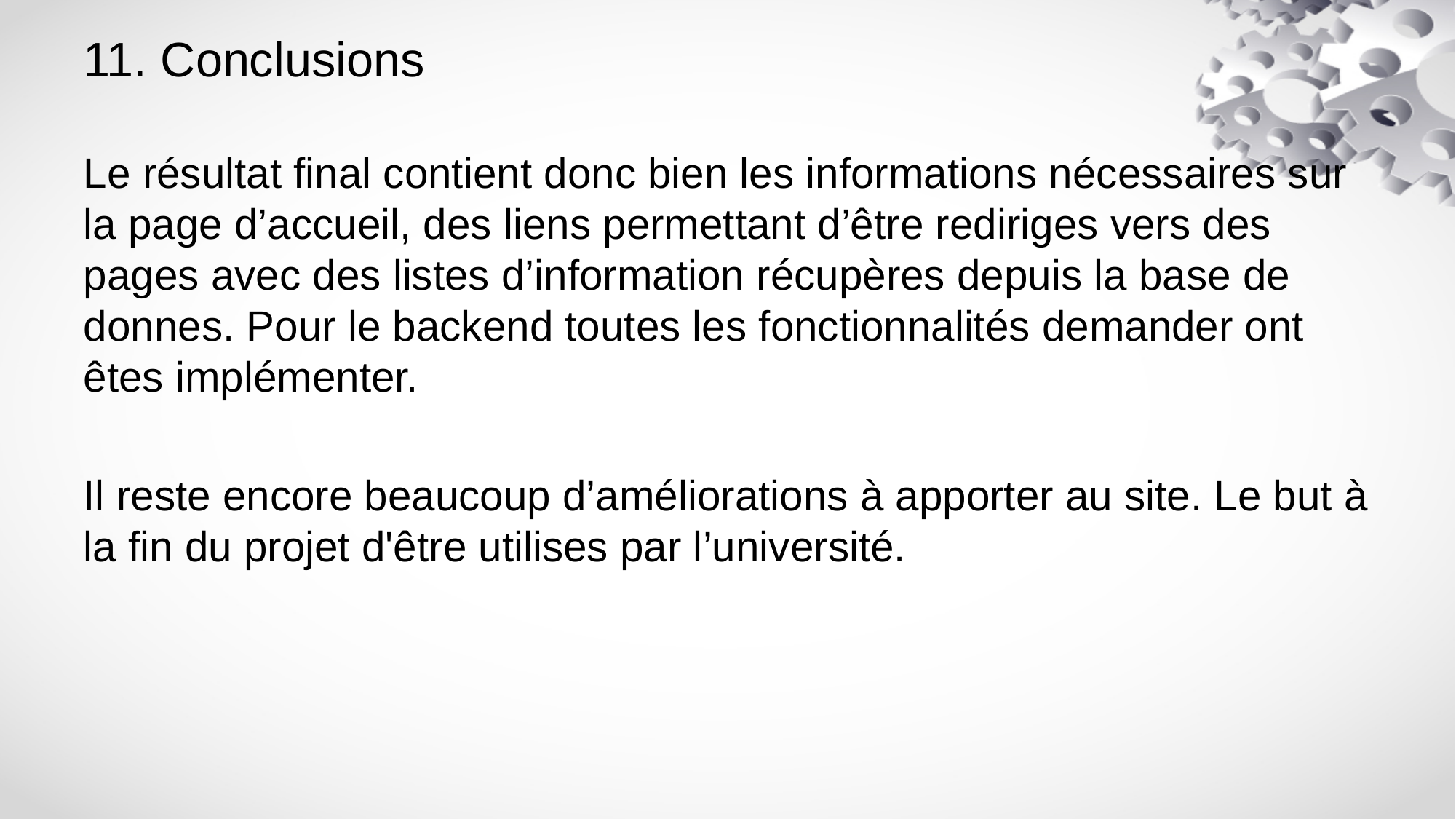

# 11. Conclusions
Le résultat final contient donc bien les informations nécessaires sur la page d’accueil, des liens permettant d’être rediriges vers des pages avec des listes d’information récupères depuis la base de donnes. Pour le backend toutes les fonctionnalités demander ont êtes implémenter.

Il reste encore beaucoup d’améliorations à apporter au site. Le but à la fin du projet d'être utilises par l’université.